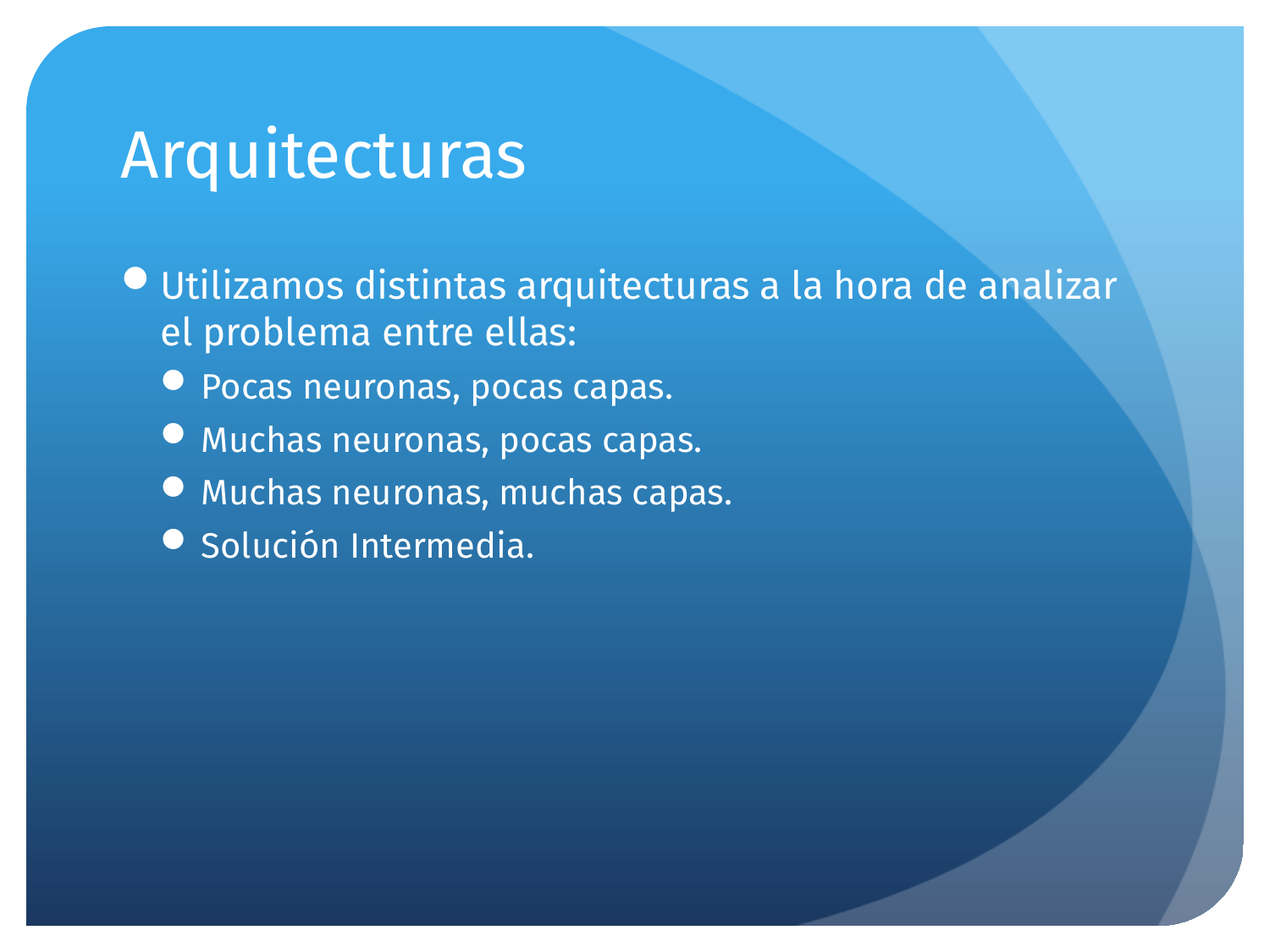

# Arquitecturas
Utilizamos distintas arquitecturas a la hora de analizar el problema entre ellas:
Pocas neuronas, pocas capas.
Muchas neuronas, pocas capas.
Muchas neuronas, muchas capas.
Solución Intermedia.